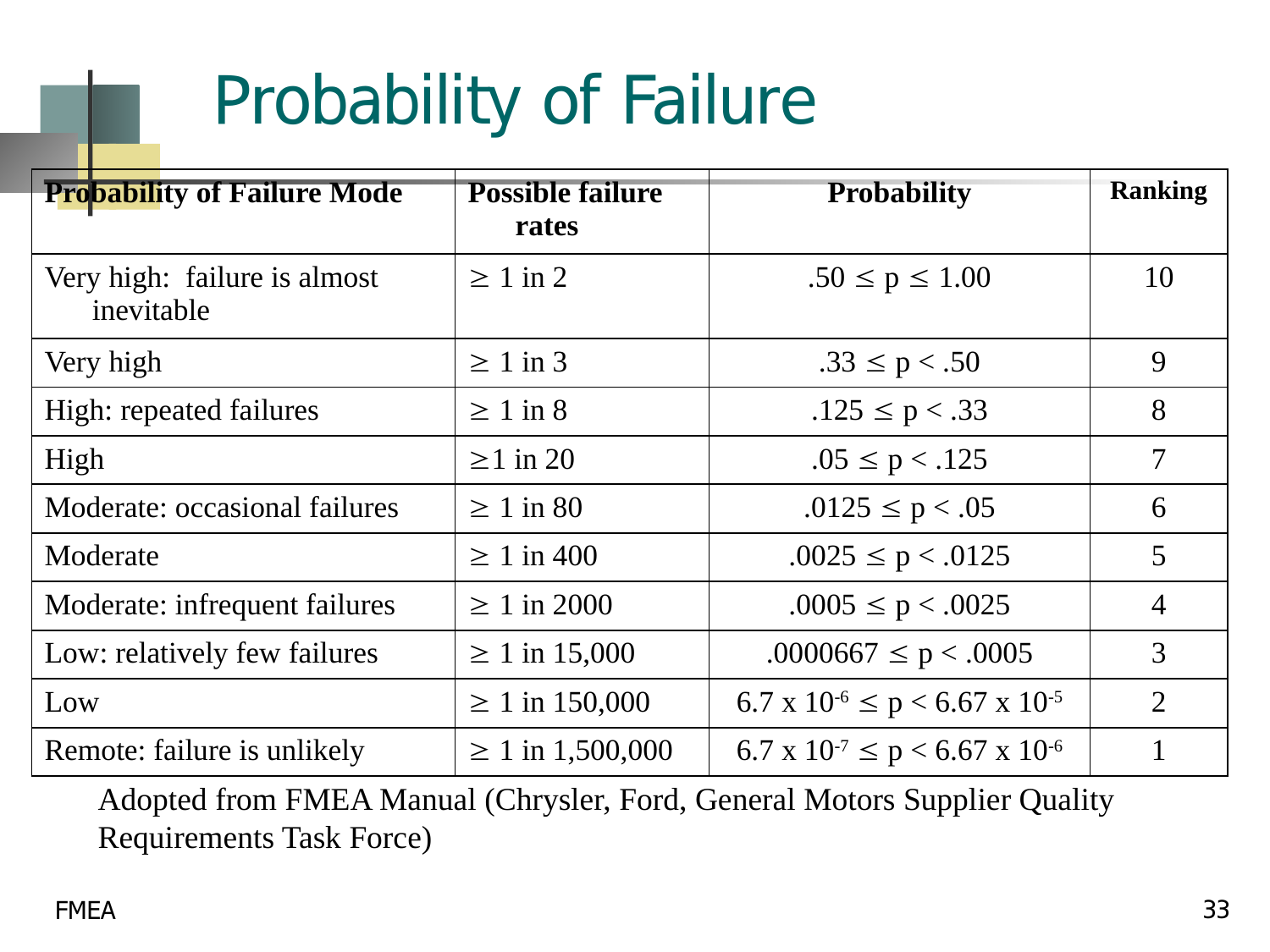

# Probability of Failure
| Probability of Failure Mode | Possible failure rates | Probability | Ranking |
| --- | --- | --- | --- |
| Very high: failure is almost inevitable | ≥ 1 in 2 | .50 ≤ p ≤ 1.00 | 10 |
| Very high | ≥ 1 in 3 | .33 ≤ p < .50 | 9 |
| High: repeated failures | ≥ 1 in 8 | .125 ≤ p < .33 | 8 |
| High | ≥1 in 20 | .05 ≤ p < .125 | 7 |
| Moderate: occasional failures | ≥ 1 in 80 | .0125 ≤ p < .05 | 6 |
| Moderate | ≥ 1 in 400 | .0025 ≤ p < .0125 | 5 |
| Moderate: infrequent failures | ≥ 1 in 2000 | .0005 ≤ p < .0025 | 4 |
| Low: relatively few failures | ≥ 1 in 15,000 | .0000667 ≤ p < .0005 | 3 |
| Low | ≥ 1 in 150,000 | 6.7 x 10-6 ≤ p < 6.67 x 10-5 | 2 |
| Remote: failure is unlikely | ≥ 1 in 1,500,000 | 6.7 x 10-7 ≤ p < 6.67 x 10-6 | 1 |
Adopted from FMEA Manual (Chrysler, Ford, General Motors Supplier Quality
Requirements Task Force)
33
FMEA